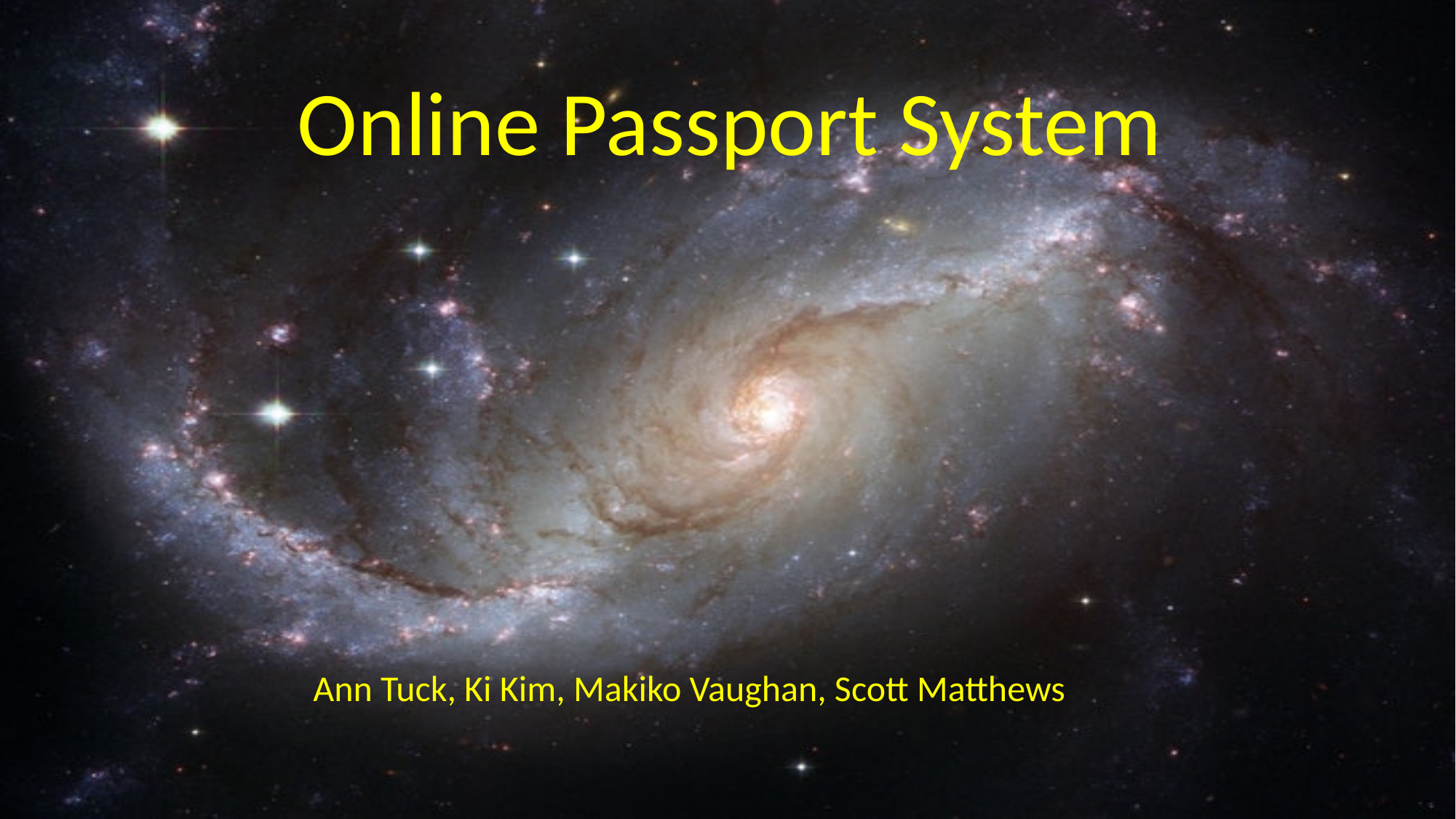

# Online Passport System
Ann Tuck, Ki Kim, Makiko Vaughan, Scott Matthews